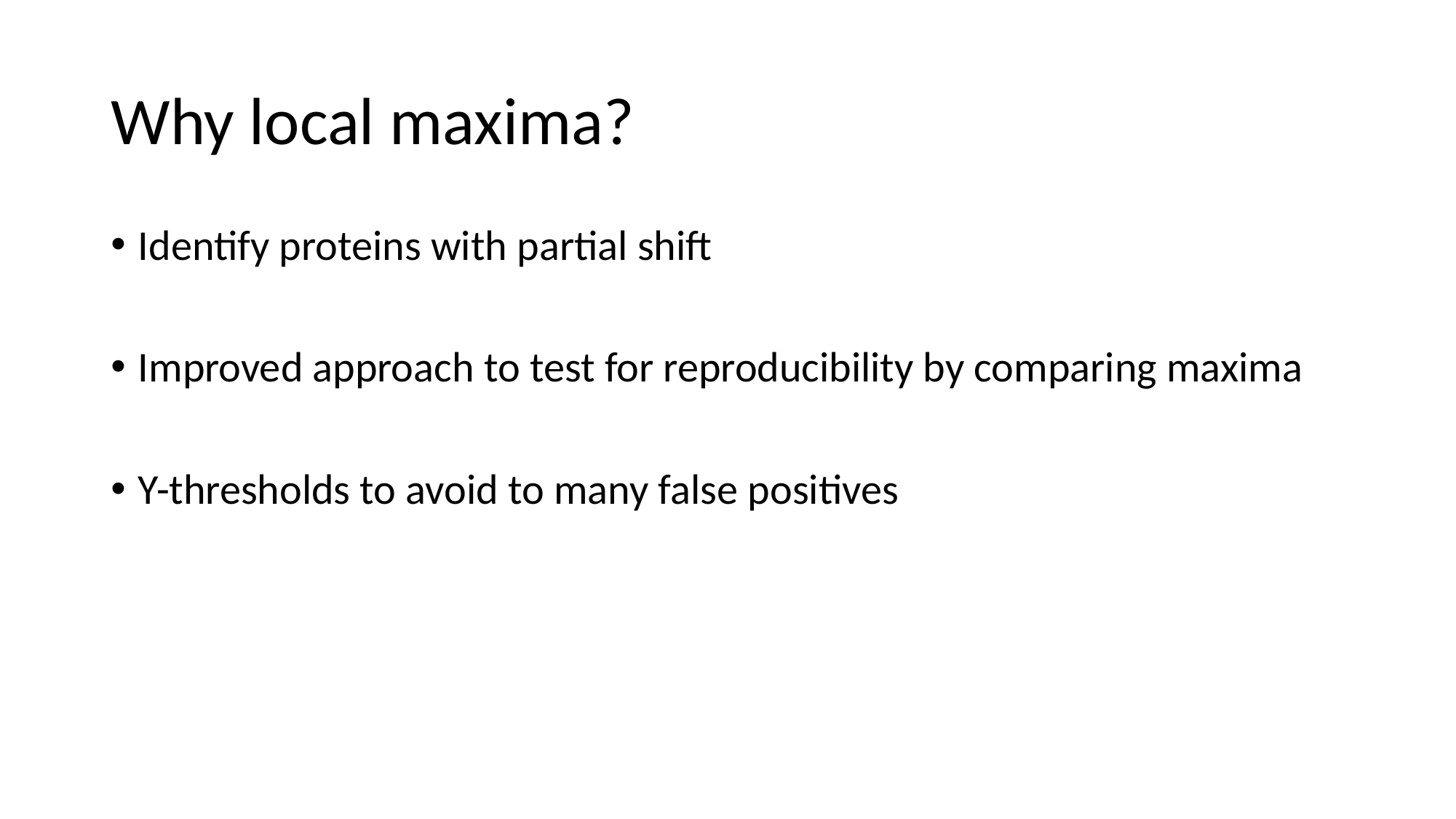

# Why local maxima?
Identify proteins with partial shift

Improved approach to test for reproducibility by comparing maxima

Y-thresholds to avoid to many false positives